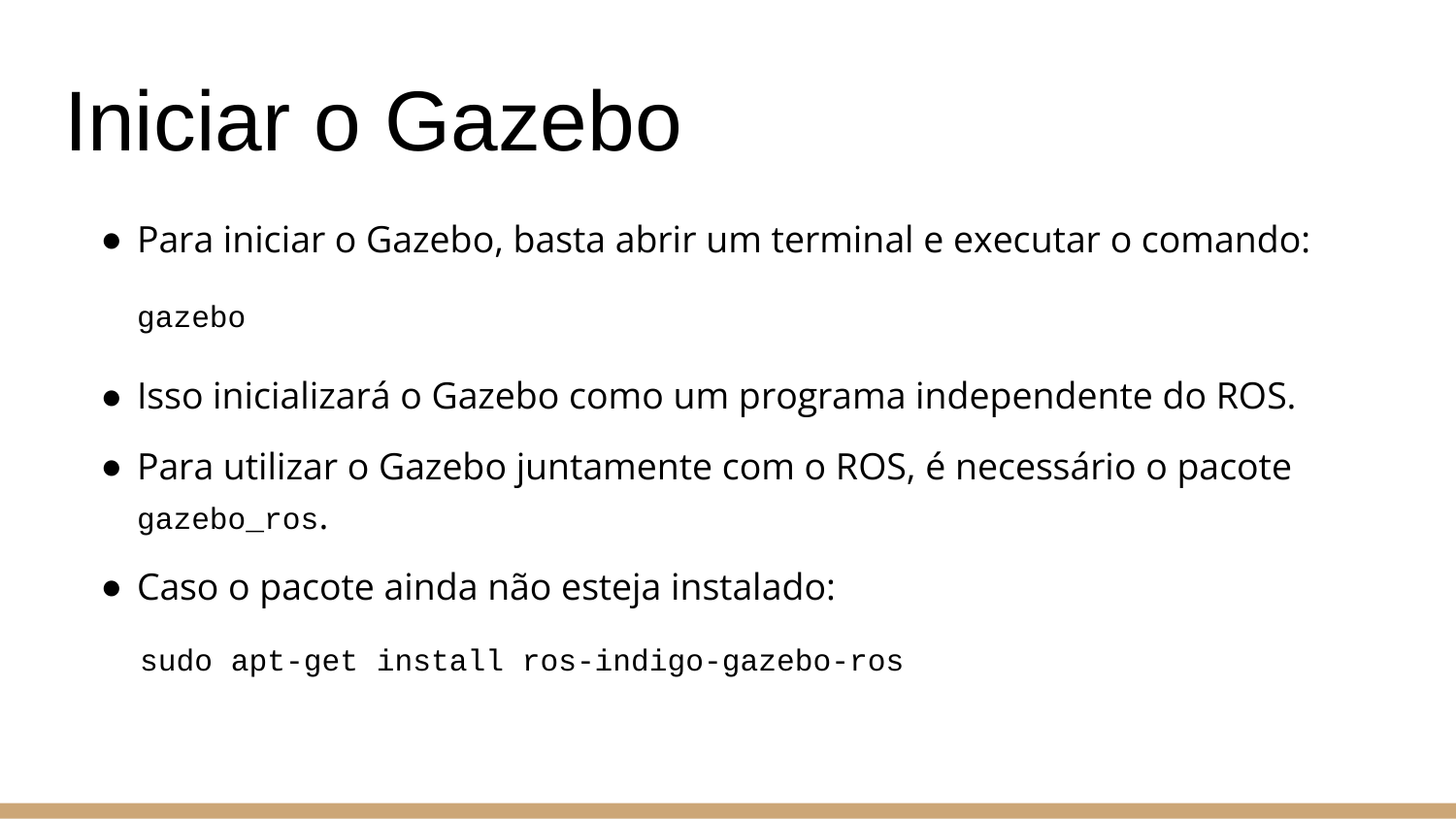

# Iniciar o Gazebo
Para iniciar o Gazebo, basta abrir um terminal e executar o comando:
gazebo
Isso inicializará o Gazebo como um programa independente do ROS.
Para utilizar o Gazebo juntamente com o ROS, é necessário o pacote gazebo_ros.
Caso o pacote ainda não esteja instalado:
        sudo apt-get install ros-indigo-gazebo-ros